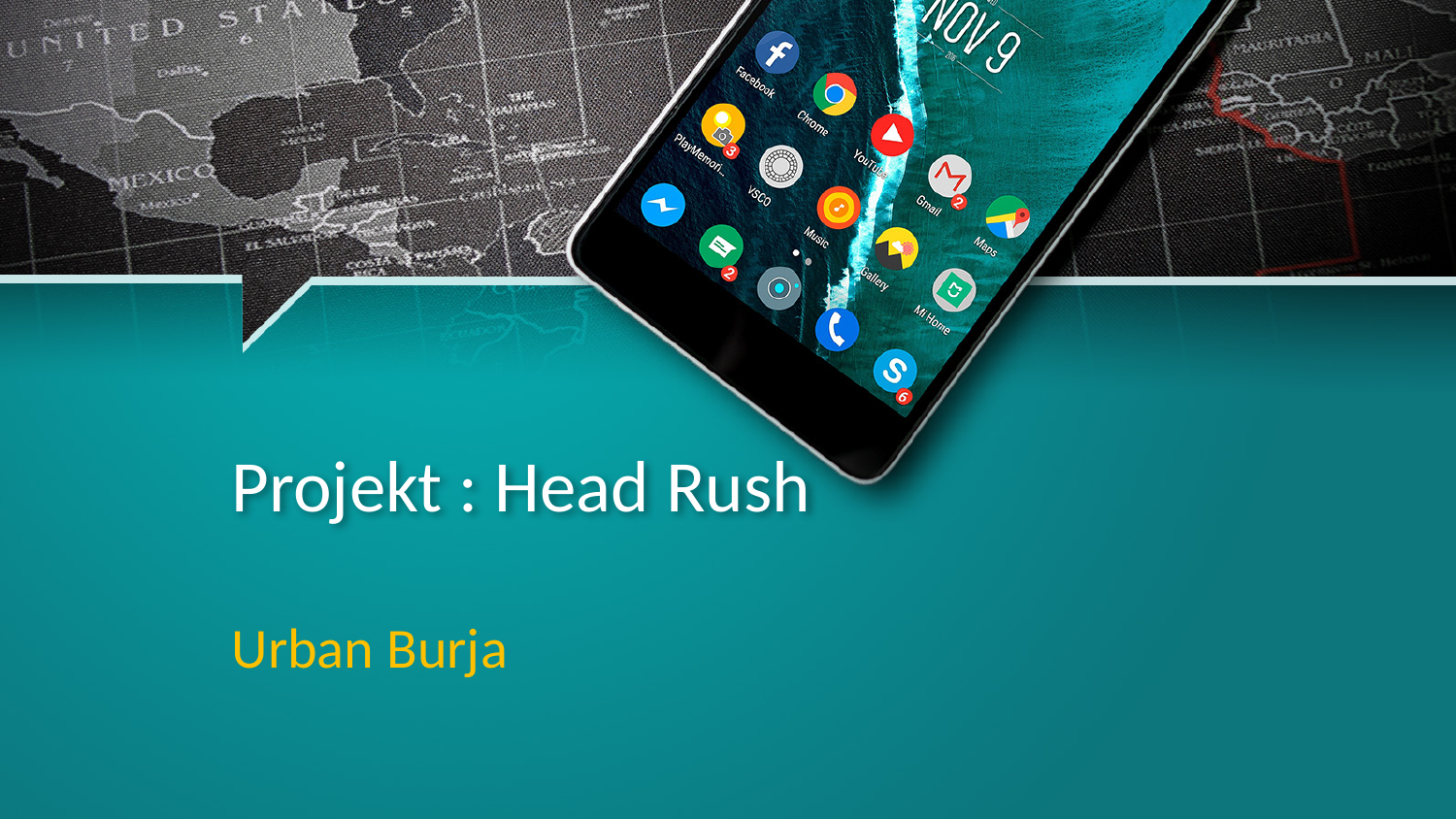

# Projekt : Head Rush
Urban Burja